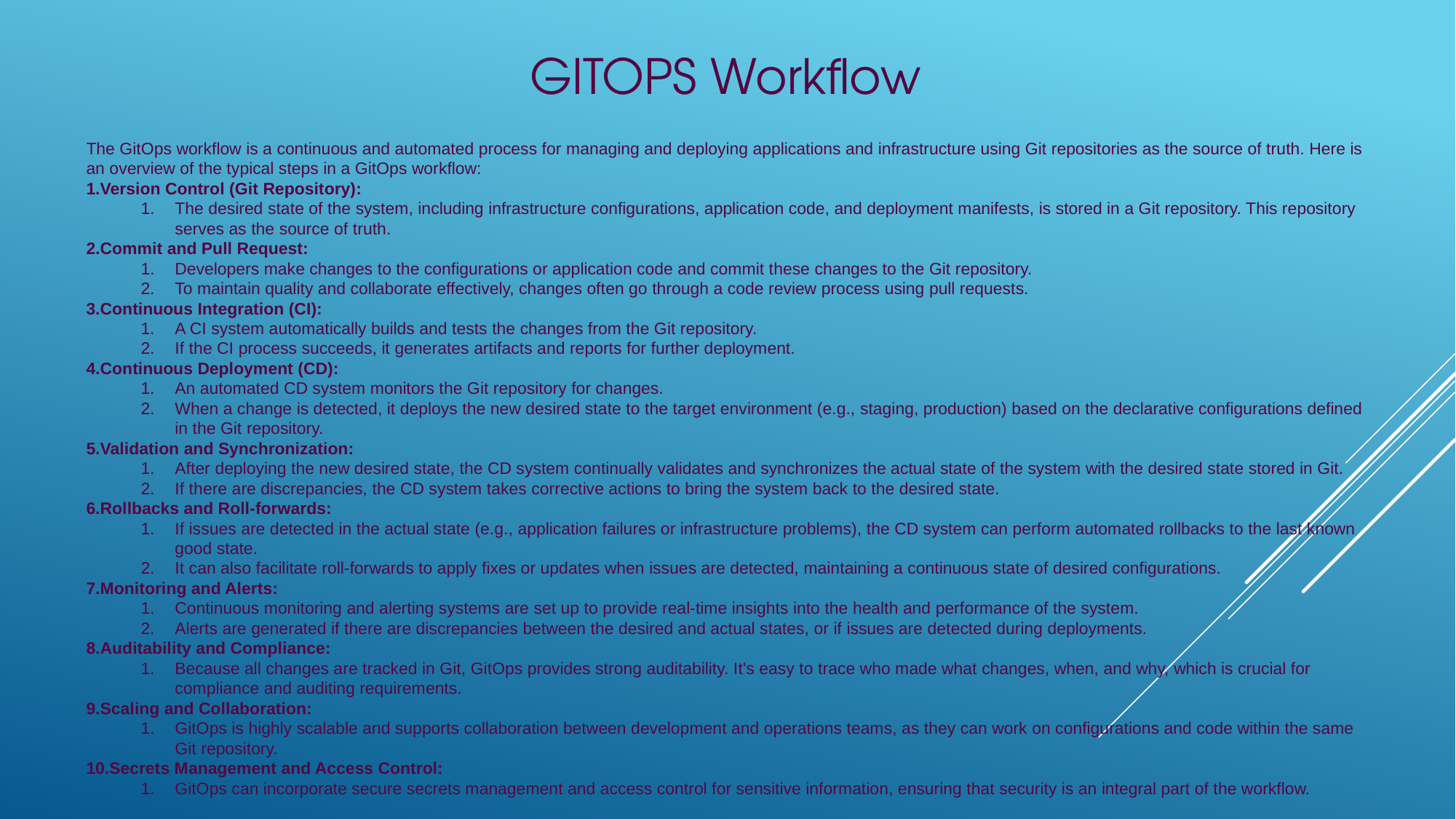

GITOPS Workflow
The GitOps workflow is a continuous and automated process for managing and deploying applications and infrastructure using Git repositories as the source of truth. Here is an overview of the typical steps in a GitOps workflow:
Version Control (Git Repository):
The desired state of the system, including infrastructure configurations, application code, and deployment manifests, is stored in a Git repository. This repository serves as the source of truth.
Commit and Pull Request:
Developers make changes to the configurations or application code and commit these changes to the Git repository.
To maintain quality and collaborate effectively, changes often go through a code review process using pull requests.
Continuous Integration (CI):
A CI system automatically builds and tests the changes from the Git repository.
If the CI process succeeds, it generates artifacts and reports for further deployment.
Continuous Deployment (CD):
An automated CD system monitors the Git repository for changes.
When a change is detected, it deploys the new desired state to the target environment (e.g., staging, production) based on the declarative configurations defined in the Git repository.
Validation and Synchronization:
After deploying the new desired state, the CD system continually validates and synchronizes the actual state of the system with the desired state stored in Git.
If there are discrepancies, the CD system takes corrective actions to bring the system back to the desired state.
Rollbacks and Roll-forwards:
If issues are detected in the actual state (e.g., application failures or infrastructure problems), the CD system can perform automated rollbacks to the last known good state.
It can also facilitate roll-forwards to apply fixes or updates when issues are detected, maintaining a continuous state of desired configurations.
Monitoring and Alerts:
Continuous monitoring and alerting systems are set up to provide real-time insights into the health and performance of the system.
Alerts are generated if there are discrepancies between the desired and actual states, or if issues are detected during deployments.
Auditability and Compliance:
Because all changes are tracked in Git, GitOps provides strong auditability. It's easy to trace who made what changes, when, and why, which is crucial for compliance and auditing requirements.
Scaling and Collaboration:
GitOps is highly scalable and supports collaboration between development and operations teams, as they can work on configurations and code within the same Git repository.
Secrets Management and Access Control:
GitOps can incorporate secure secrets management and access control for sensitive information, ensuring that security is an integral part of the workflow.